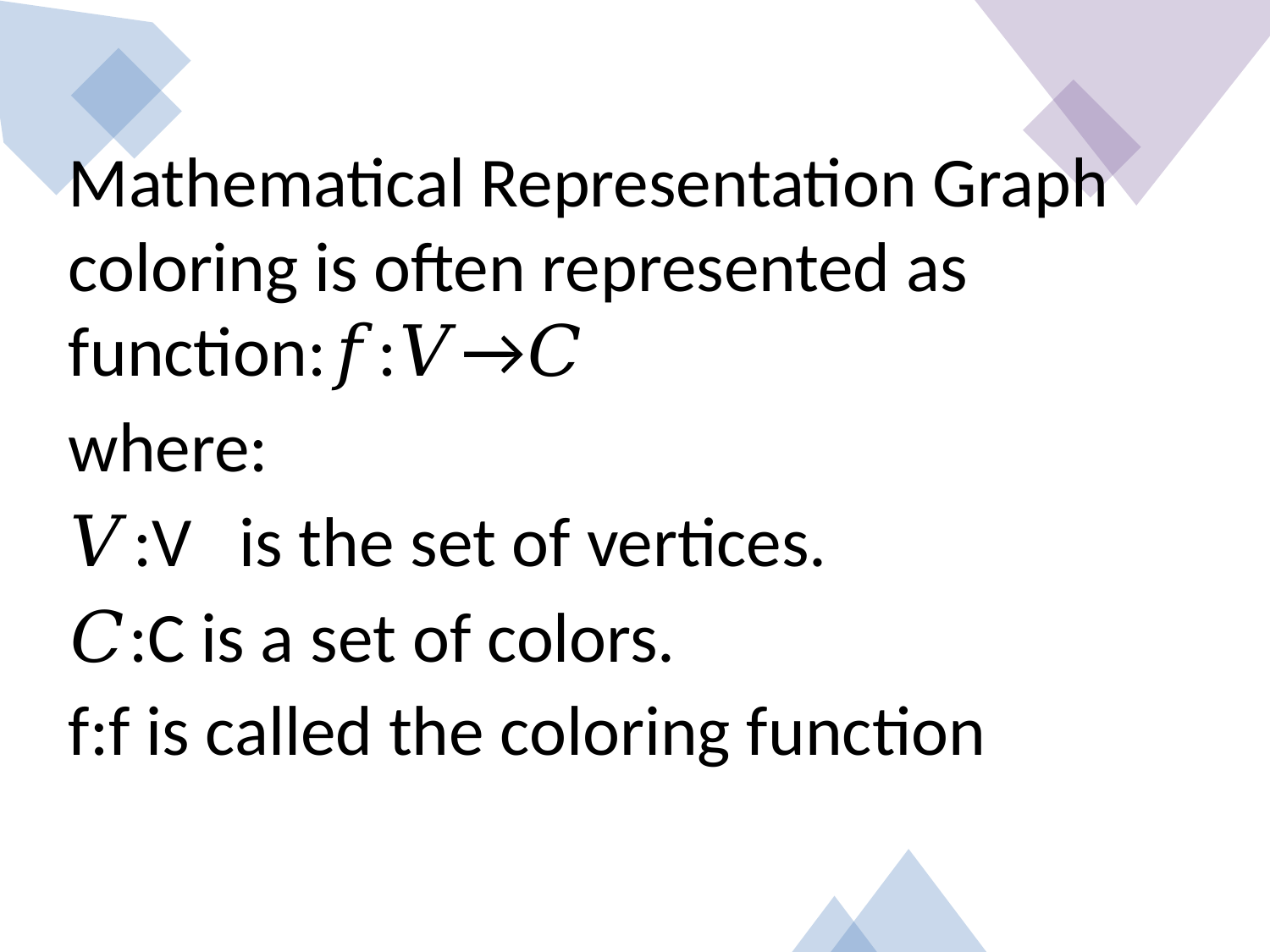

Mathematical Representation Graph coloring is often represented as function:𝑓:𝑉→𝐶
where:
𝑉:V   is the set of vertices.
𝐶:C is a set of colors.
f:f is called the coloring function